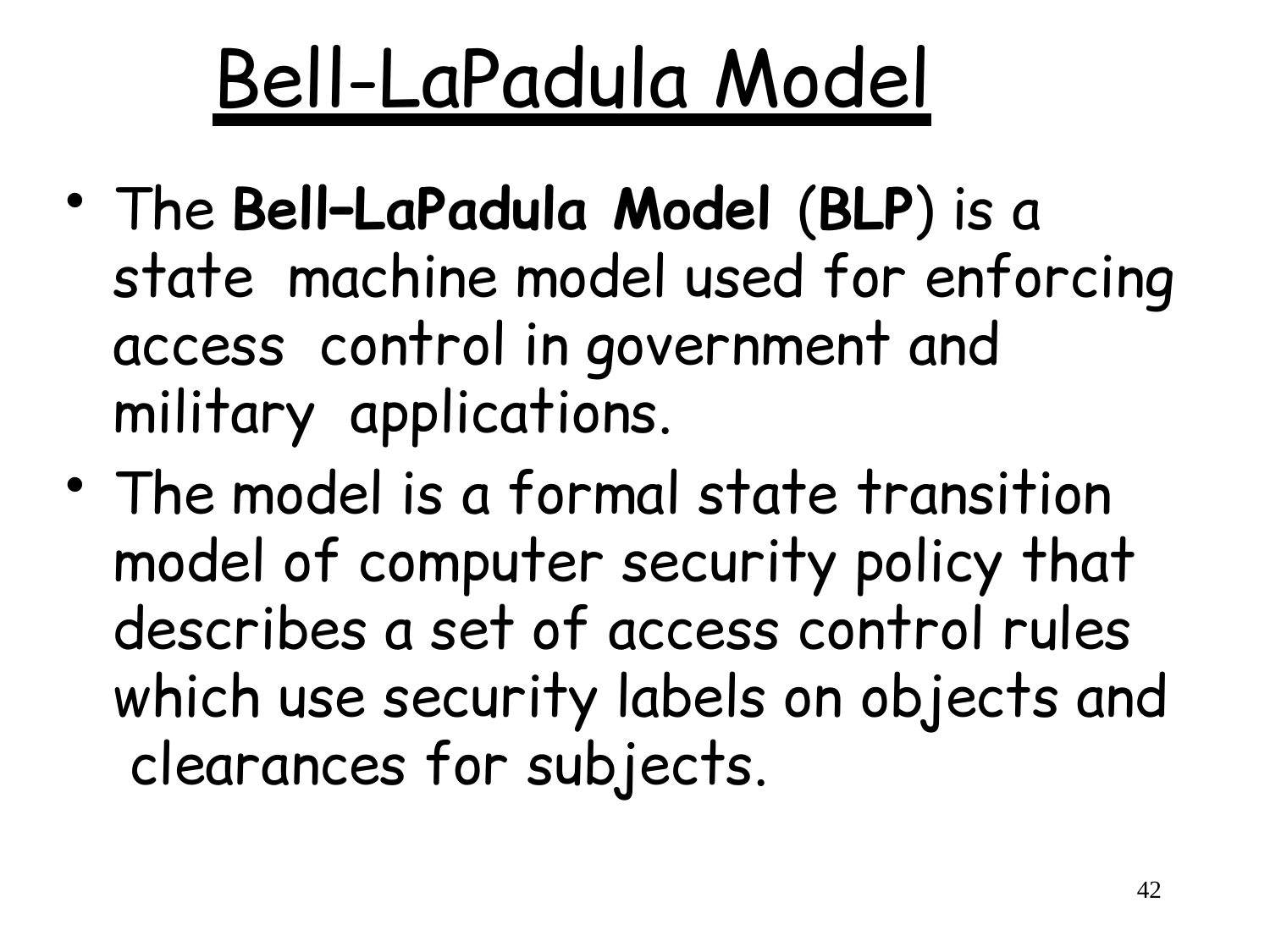

# Bell-LaPadula Model
The Bell–LaPadula Model (BLP) is a state  machine model used for enforcing access  control in government and military  applications.
The model is a formal state transition  model of computer security policy that  describes a set of access control rules  which use security labels on objects and  clearances for subjects.
42